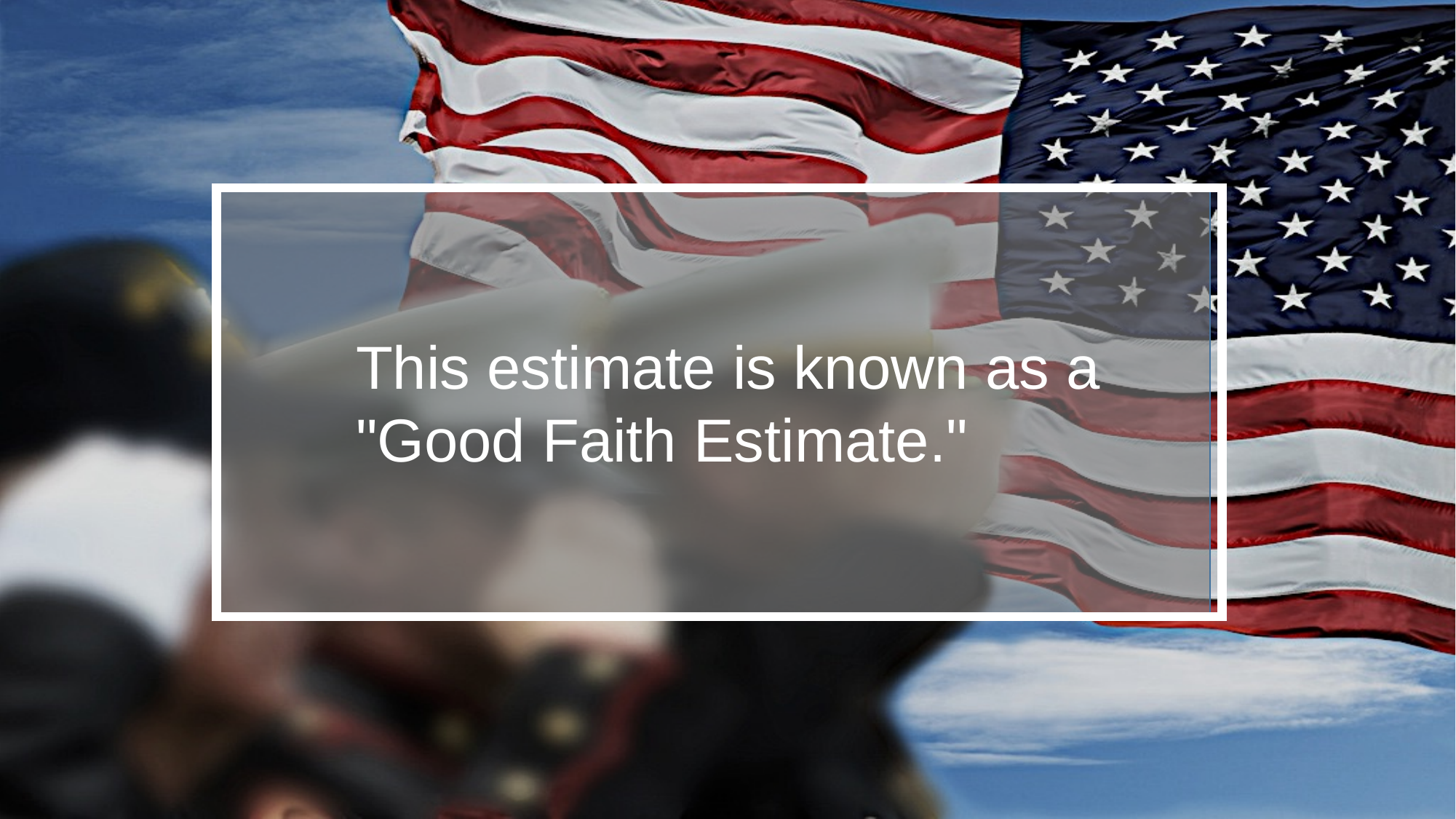

This estimate is known as a "Good Faith Estimate."